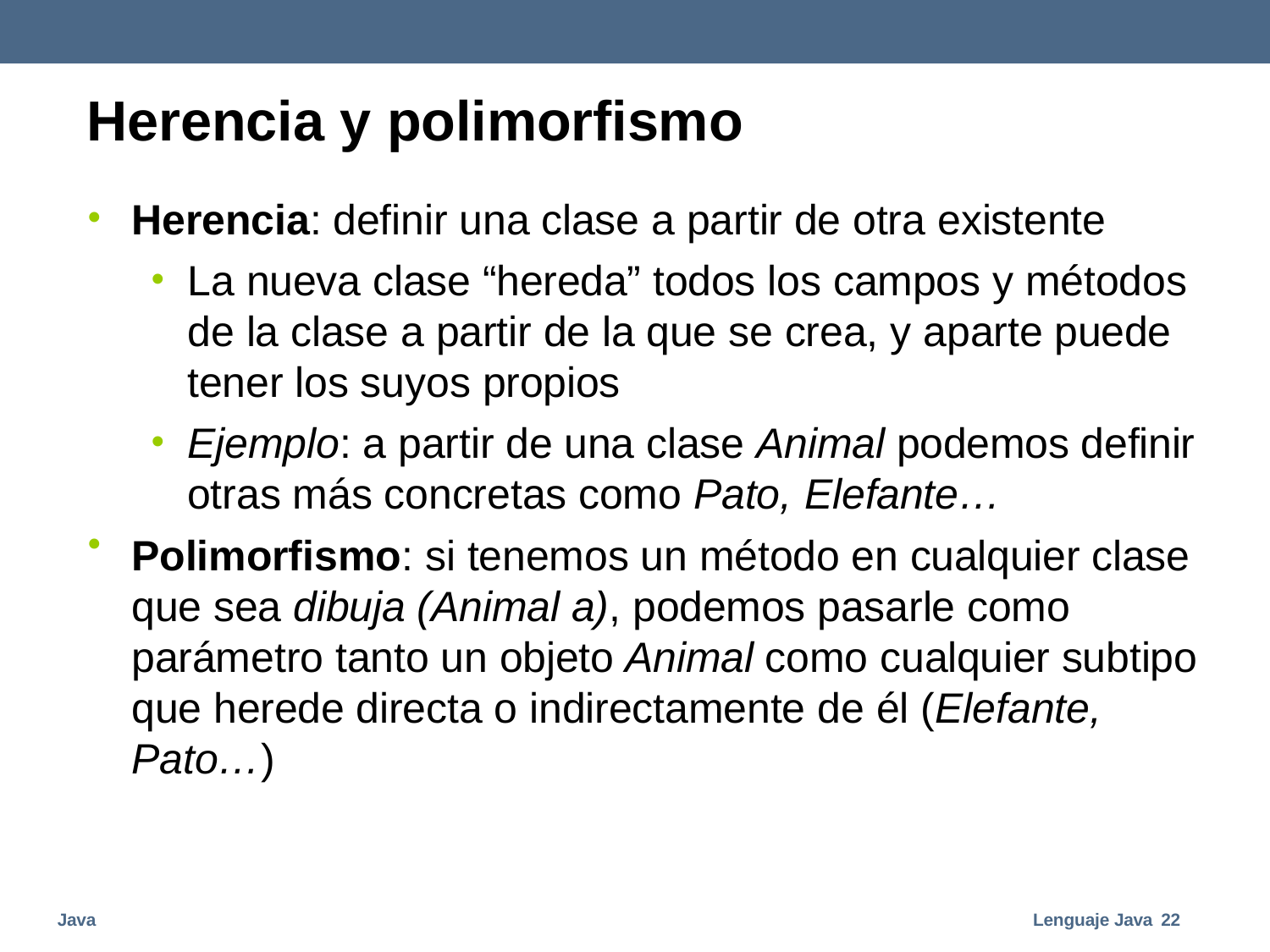

# Herencia y polimorfismo
Herencia: definir una clase a partir de otra existente
La nueva clase “hereda” todos los campos y métodos  de la clase a partir de la que se crea, y aparte puede  tener los suyos propios
Ejemplo: a partir de una clase Animal podemos definir  otras más concretas como Pato, Elefante…
Polimorfismo: si tenemos un método en cualquier clase  que sea dibuja (Animal a), podemos pasarle como  parámetro tanto un objeto Animal como cualquier subtipo  que herede directa o indirectamente de él (Elefante,  Pato…)
•
Java
Lenguaje Java 22